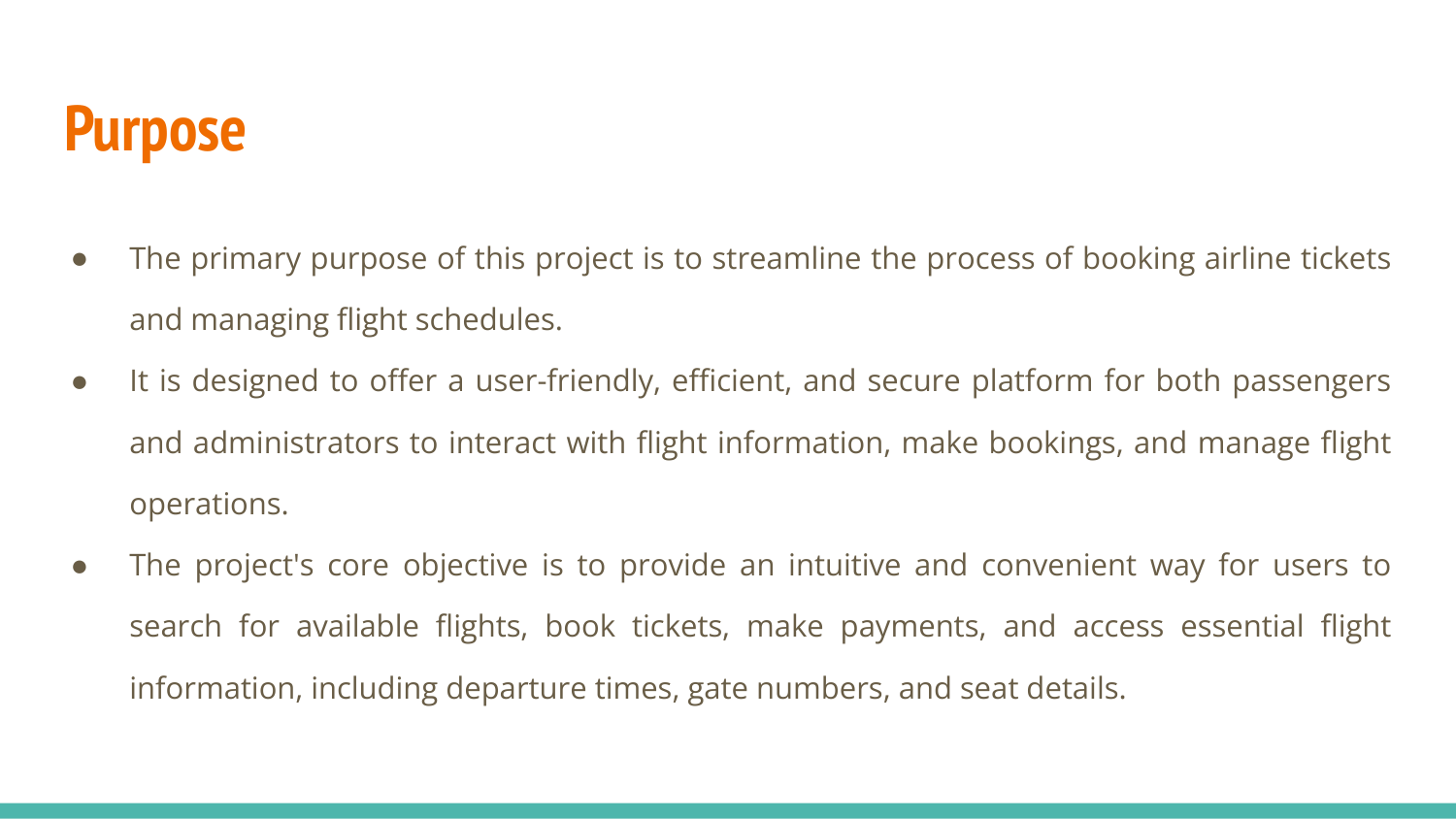

# Purpose
The primary purpose of this project is to streamline the process of booking airline tickets and managing flight schedules.
It is designed to offer a user-friendly, efficient, and secure platform for both passengers and administrators to interact with flight information, make bookings, and manage flight operations.
The project's core objective is to provide an intuitive and convenient way for users to search for available flights, book tickets, make payments, and access essential flight information, including departure times, gate numbers, and seat details.